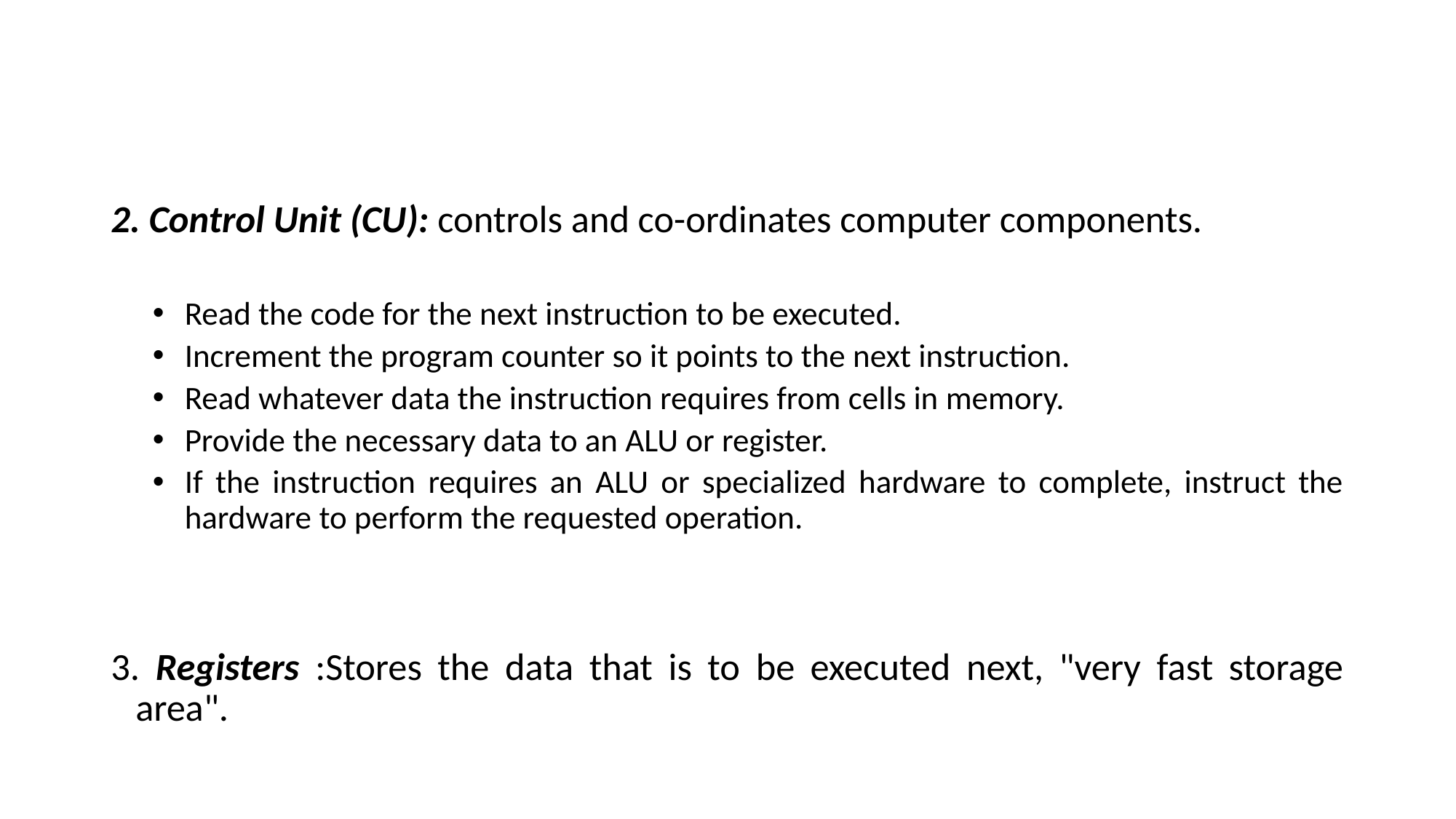

2. Control Unit (CU): controls and co-ordinates computer components.

Read the code for the next instruction to be executed.
Increment the program counter so it points to the next instruction.
Read whatever data the instruction requires from cells in memory.
Provide the necessary data to an ALU or register.
If the instruction requires an ALU or specialized hardware to complete, instruct the hardware to perform the requested operation.

3. Registers :Stores the data that is to be executed next, "very fast storage area".